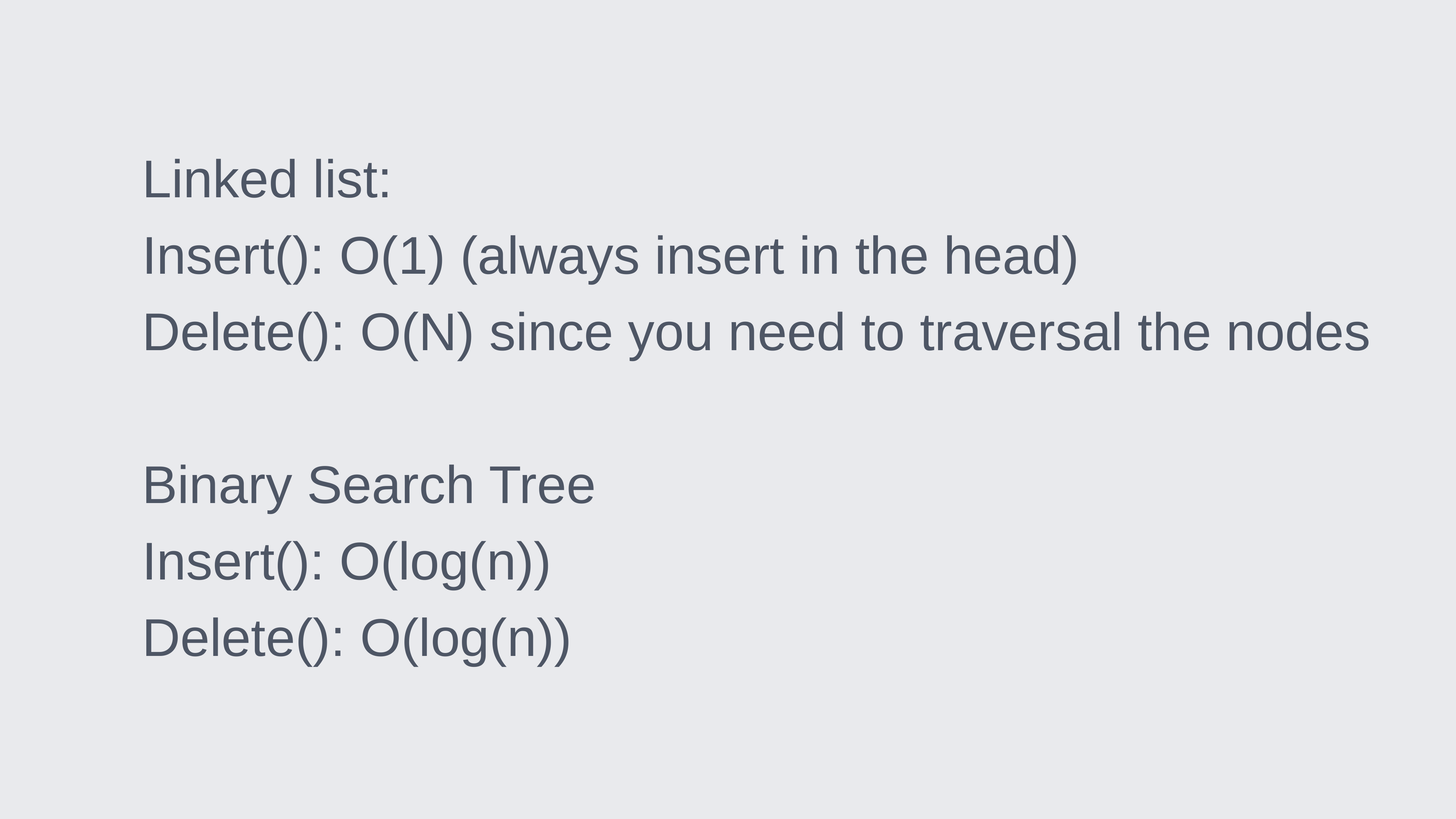

Linked list:
Insert(): O(1) (always insert in the head)
Delete(): O(N) since you need to traversal the nodes

Binary Search Tree
Insert(): O(log(n))
Delete(): O(log(n))